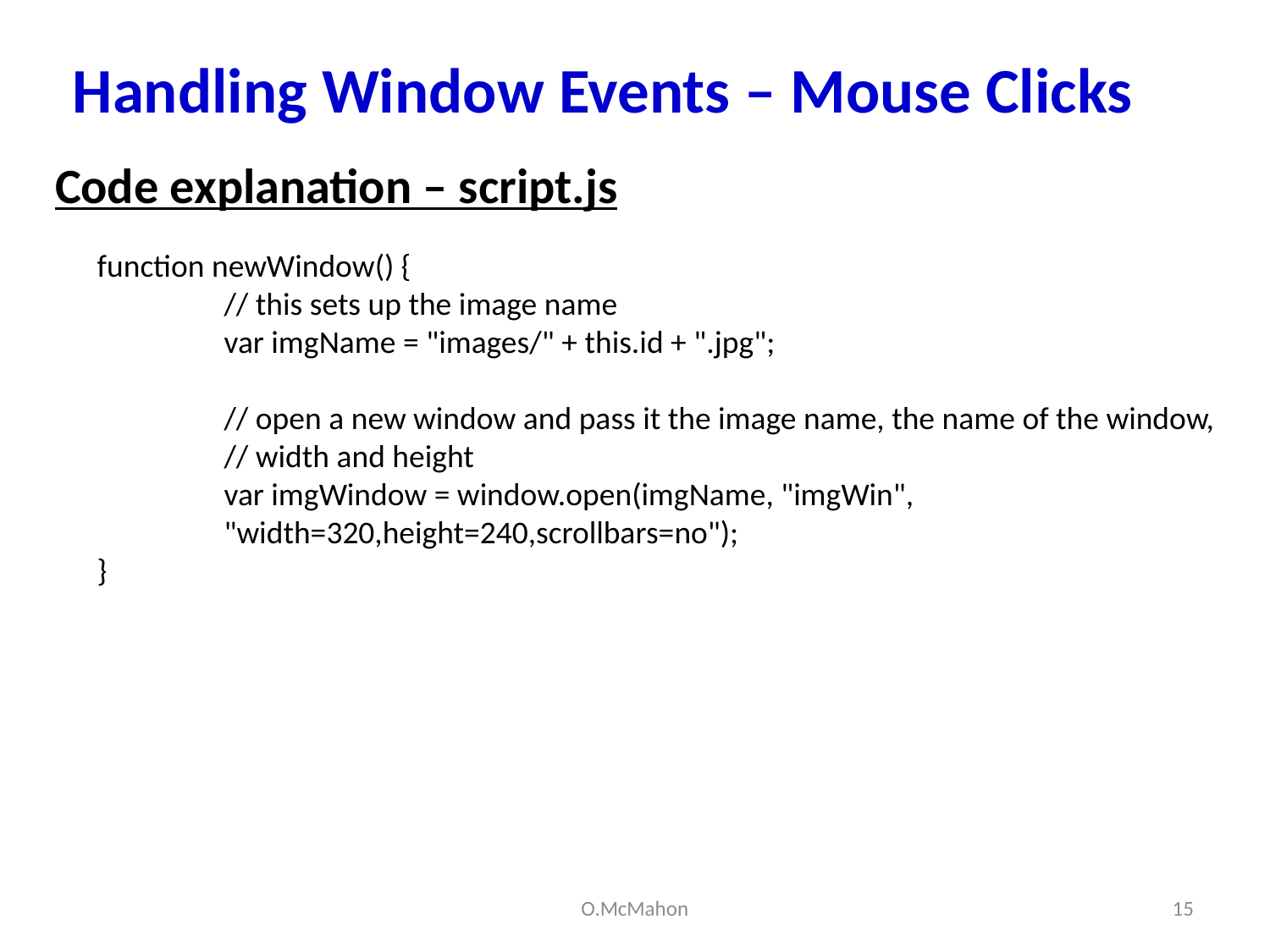

# Handling Window Events – Mouse Clicks
Code explanation – script.js

function newWindow() {
	// this sets up the image name
	var imgName = "images/" + this.id + ".jpg";

	// open a new window and pass it the image name, the name of the window,    	// width and height
	var imgWindow = window.open(imgName, "imgWin",    			"width=320,height=240,scrollbars=no");
}
O.McMahon
15